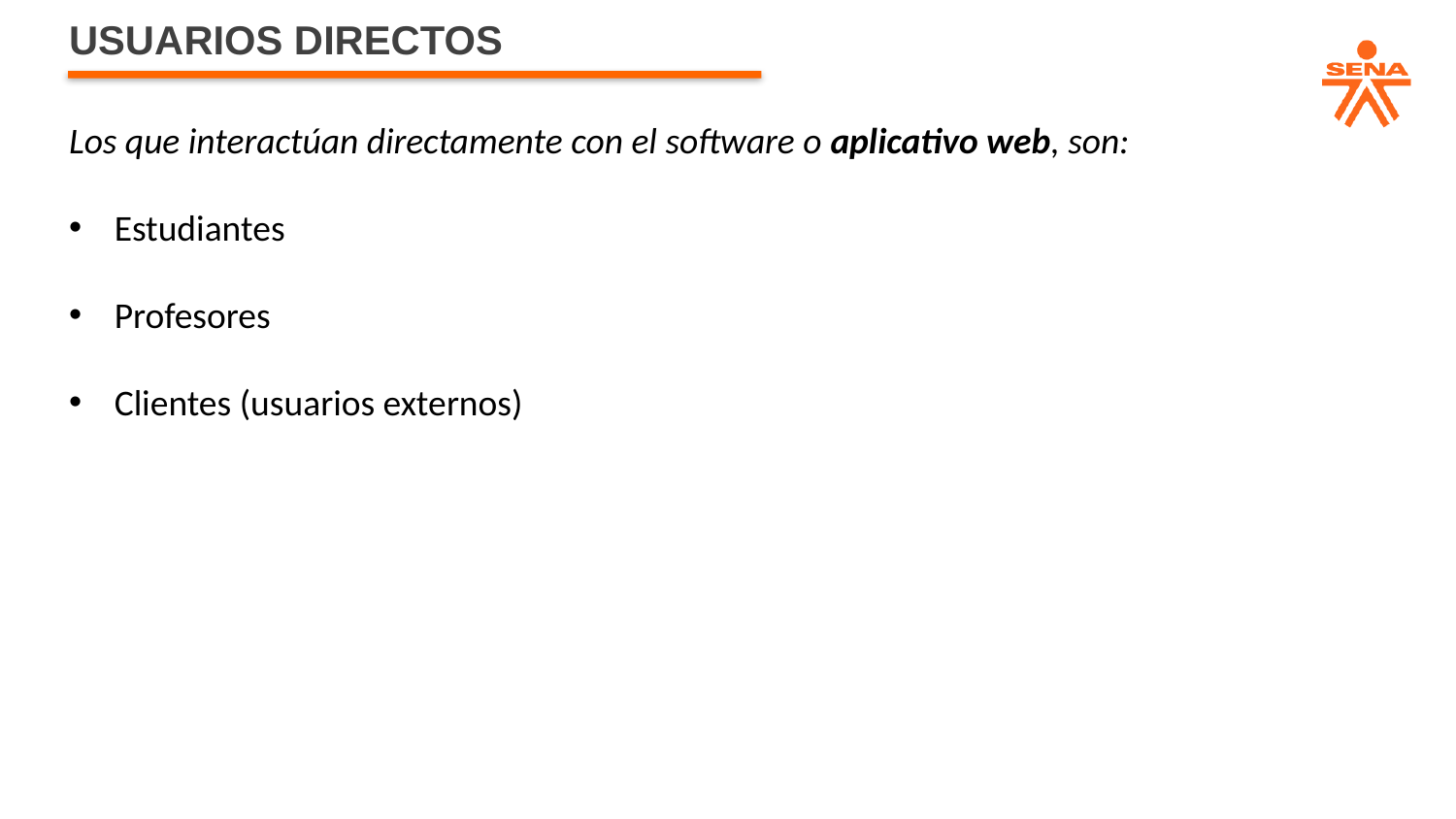

USUARIOS DIRECTOS

Los que interactúan directamente con el software o aplicativo web, son:

Estudiantes

Profesores

Clientes (usuarios externos)